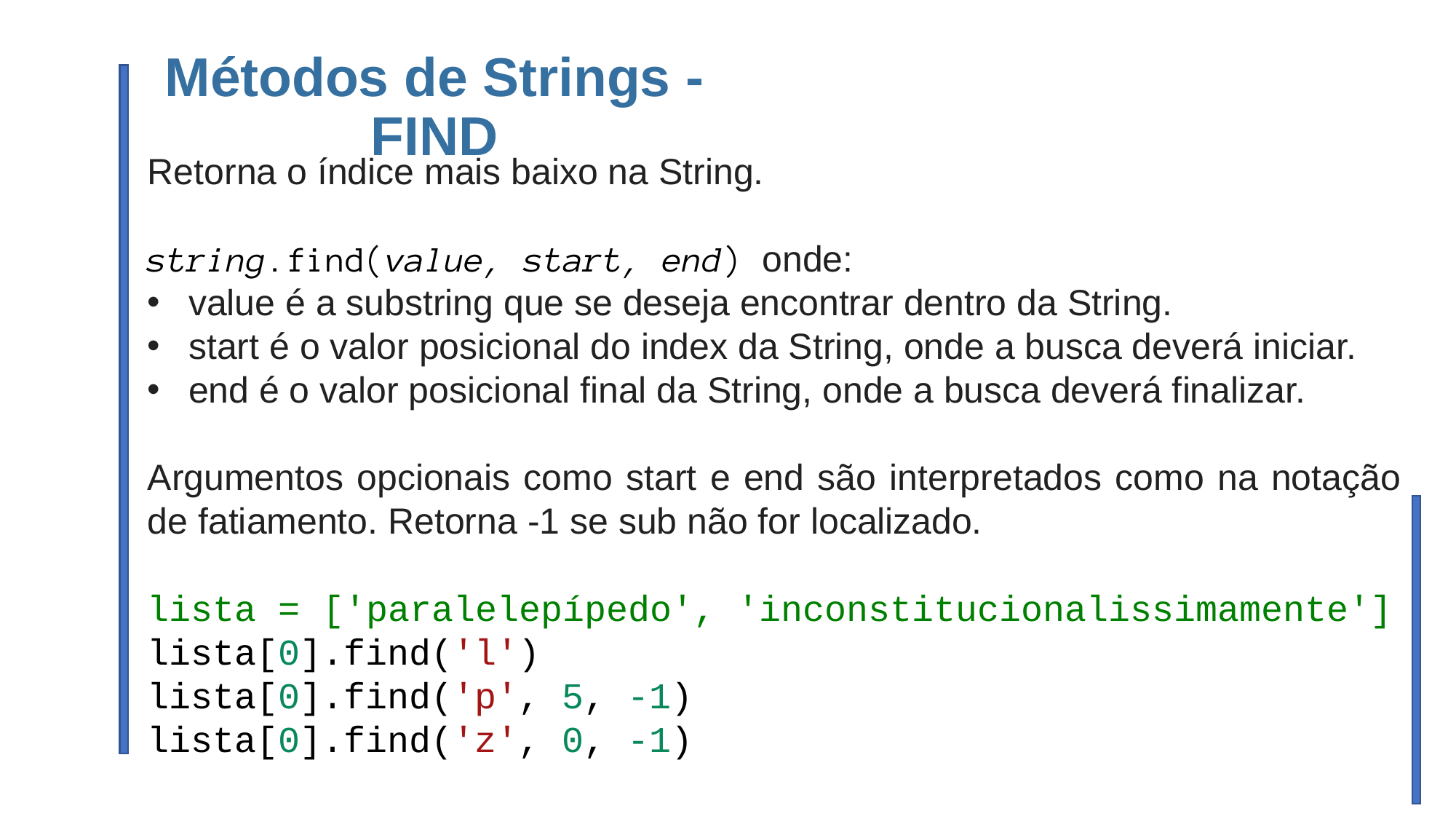

Métodos de Strings - FIND

Retorna o índice mais baixo na String.

string.find(value, start, end) onde:
value é a substring que se deseja encontrar dentro da String.
start é o valor posicional do index da String, onde a busca deverá iniciar.
end é o valor posicional final da String, onde a busca deverá finalizar.

Argumentos opcionais como start e end são interpretados como na notação de fatiamento. Retorna -1 se sub não for localizado.

lista = ['paralelepípedo', 'inconstitucionalissimamente']
lista[0].find('l')
lista[0].find('p', 5, -1)
lista[0].find('z', 0, -1)